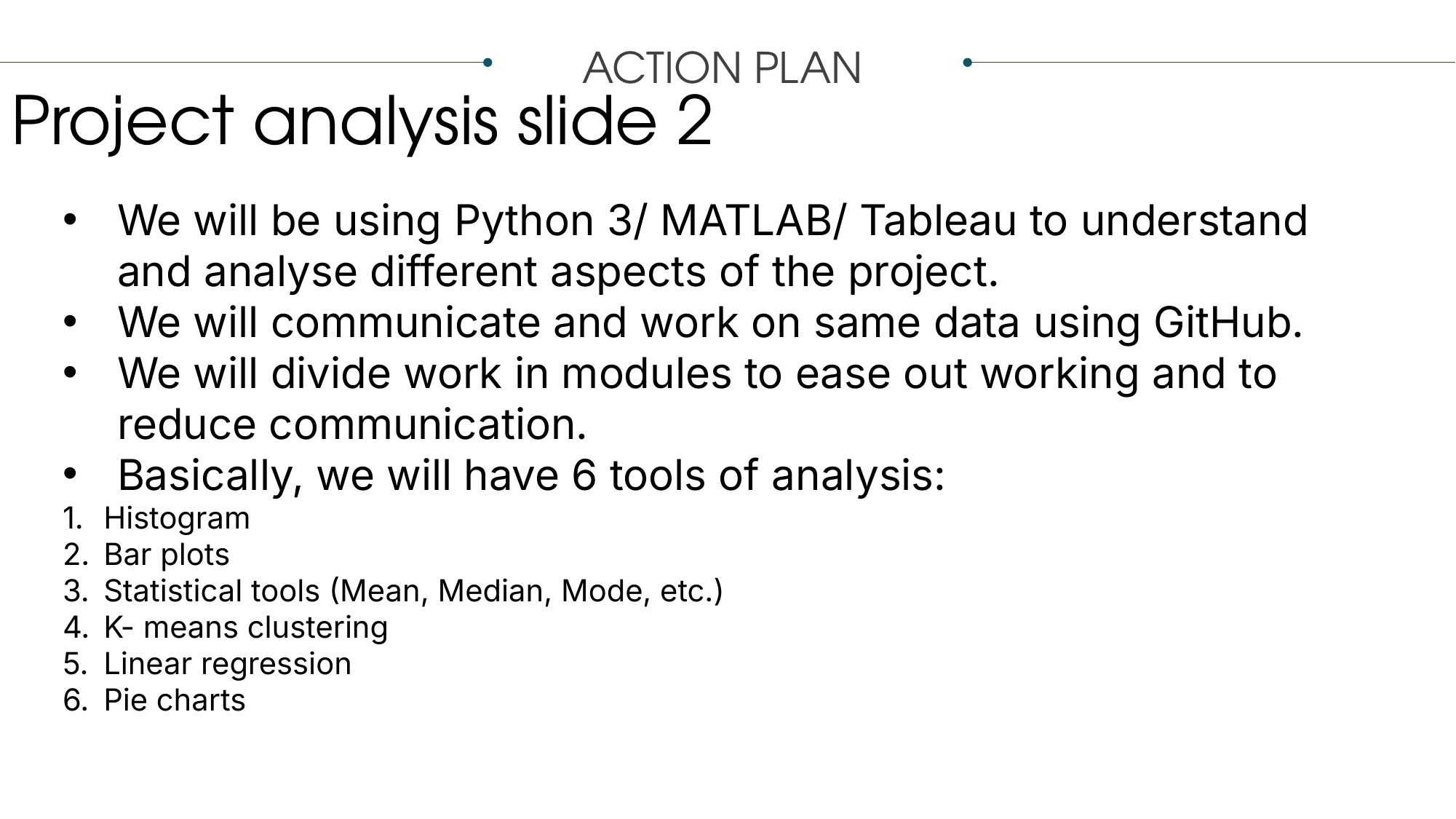

Project analysis slide 2
ACTION PLAN
We will be using Python 3/ MATLAB/ Tableau to understand and analyse different aspects of the project.
We will communicate and work on same data using GitHub.
We will divide work in modules to ease out working and to reduce communication.
Basically, we will have 6 tools of analysis:
Histogram
Bar plots
Statistical tools (Mean, Median, Mode, etc.)
K- means clustering
Linear regression
Pie charts